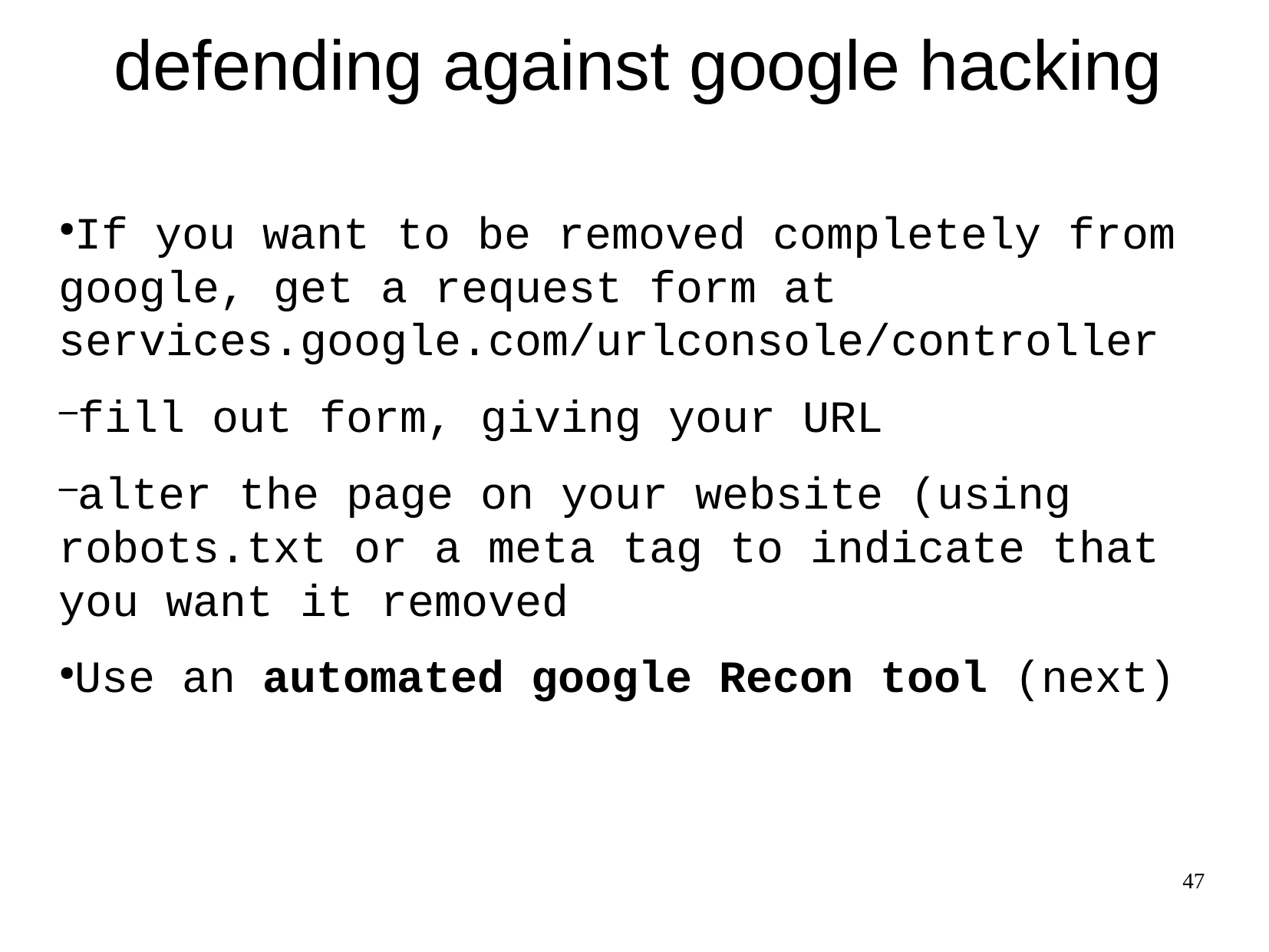

defending against google hacking
If you want to be removed completely from google, get a request form at services.google.com/urlconsole/controller
fill out form, giving your URL
alter the page on your website (using robots.txt or a meta tag to indicate that you want it removed
Use an automated google Recon tool (next)
47